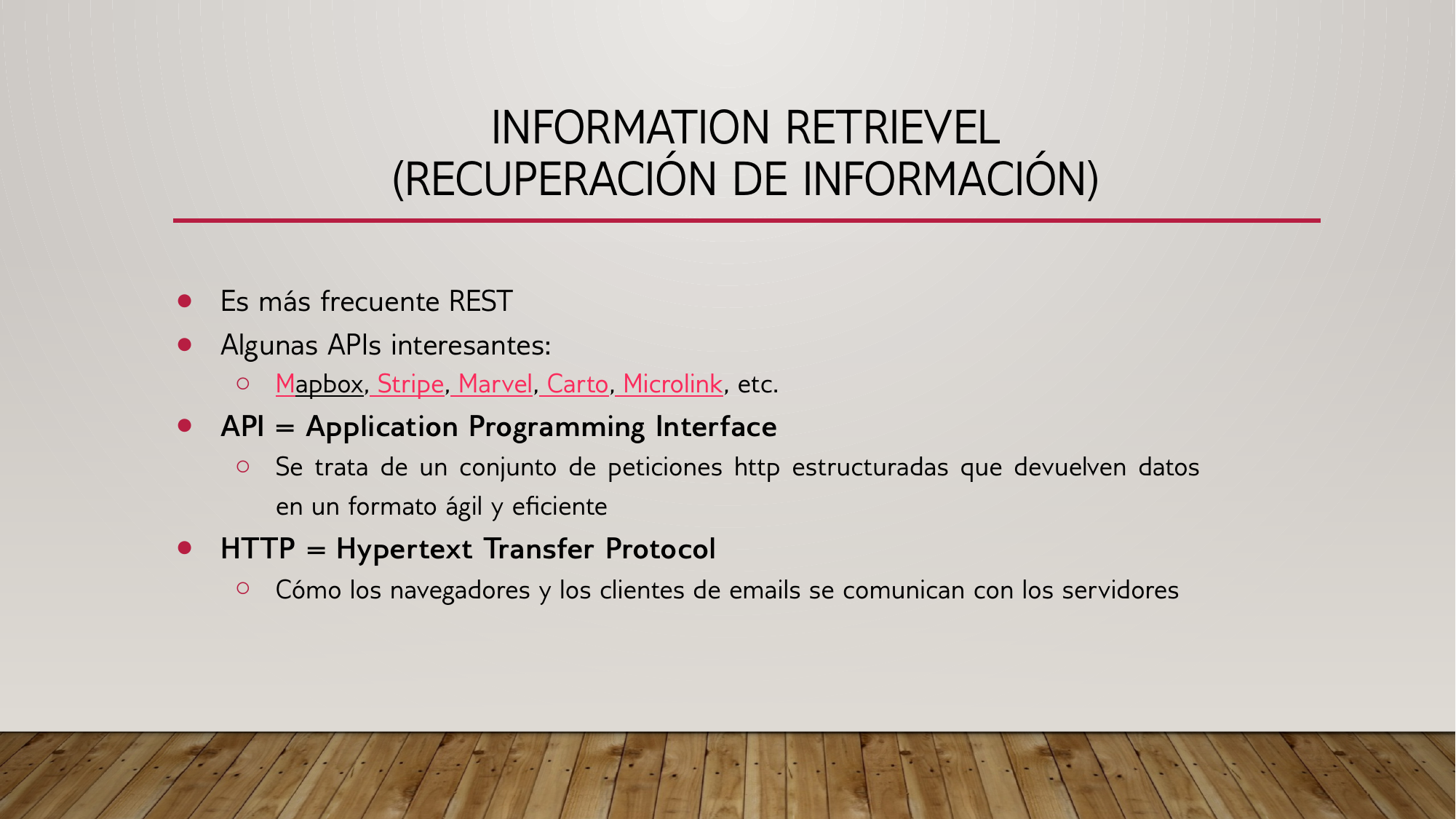

# Information retrievel (Recuperación de información)
Es más frecuente REST
Algunas APIs interesantes:
Mapbox, Stripe, Marvel, Carto, Microlink, etc.
API = Application Programming Interface
Se trata de un conjunto de peticiones http estructuradas que devuelven datos en un formato ágil y eficiente
HTTP = Hypertext Transfer Protocol
Cómo los navegadores y los clientes de emails se comunican con los servidores